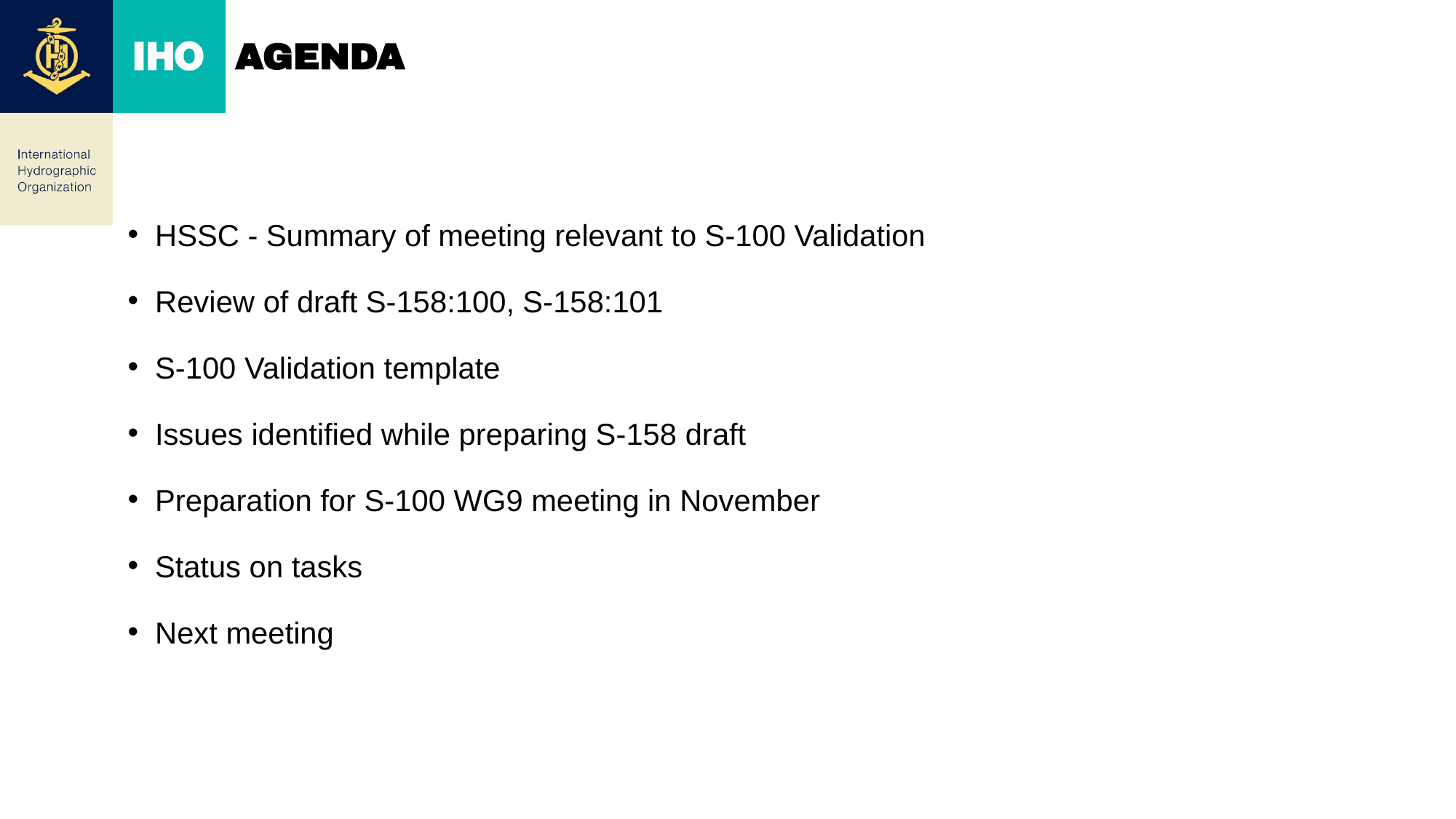

# AGENDA

HSSC - Summary of meeting relevant to S-100 Validation
Review of draft S-158:100, S-158:101
S-100 Validation template
Issues identified while preparing S-158 draft
Preparation for S-100 WG9 meeting in November
Status on tasks
Next meeting